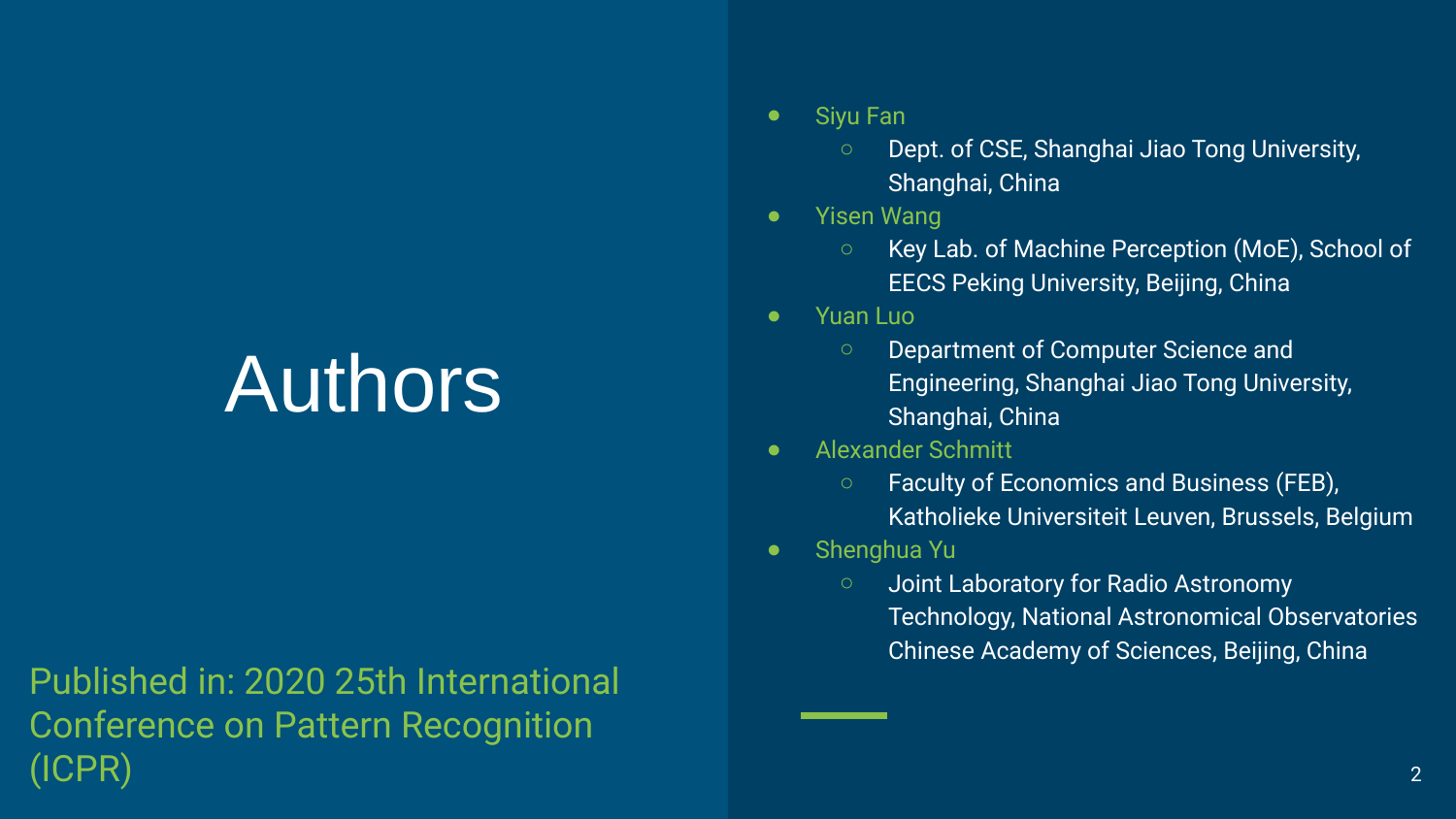

Siyu Fan
Dept. of CSE, Shanghai Jiao Tong University, Shanghai, China
Yisen Wang
Key Lab. of Machine Perception (MoE), School of EECS Peking University, Beijing, China
Yuan Luo
Department of Computer Science and Engineering, Shanghai Jiao Tong University, Shanghai, China
Alexander Schmitt
Faculty of Economics and Business (FEB), Katholieke Universiteit Leuven, Brussels, Belgium
Shenghua Yu
Joint Laboratory for Radio Astronomy Technology, National Astronomical Observatories Chinese Academy of Sciences, Beijing, China
# Authors
Published in: 2020 25th International Conference on Pattern Recognition (ICPR)
2